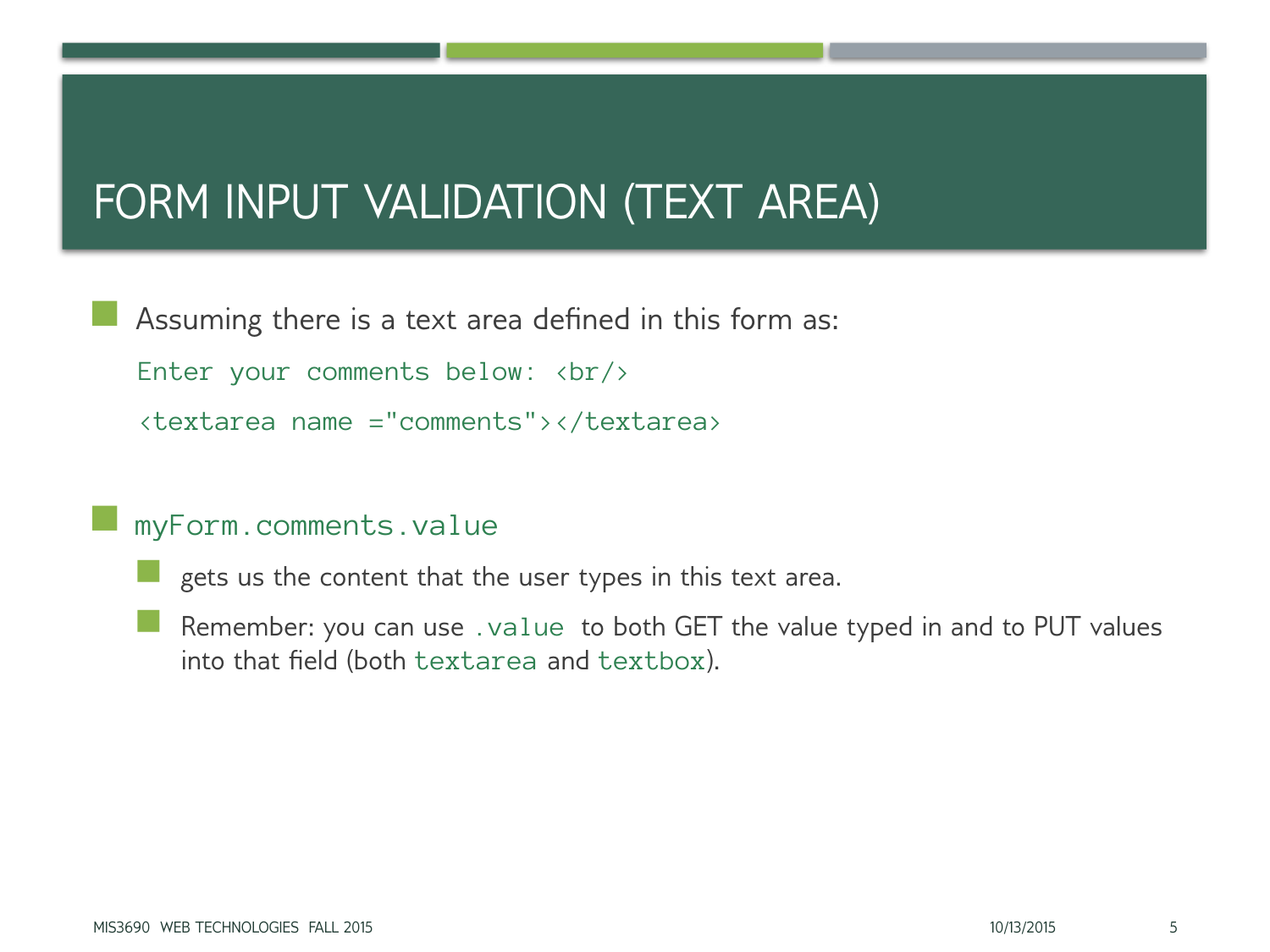

# Form Input Validation (Text Area)
Assuming there is a text area defined in this form as:
Enter your comments below: <br/>
<textarea name ="comments"></textarea>

myForm.comments.value
gets us the content that the user types in this text area.
Remember: you can use .value to both GET the value typed in and to PUT values into that field (both textarea and textbox).

MIS3690  Web Technologies  Fall 2015
10/13/2015
5